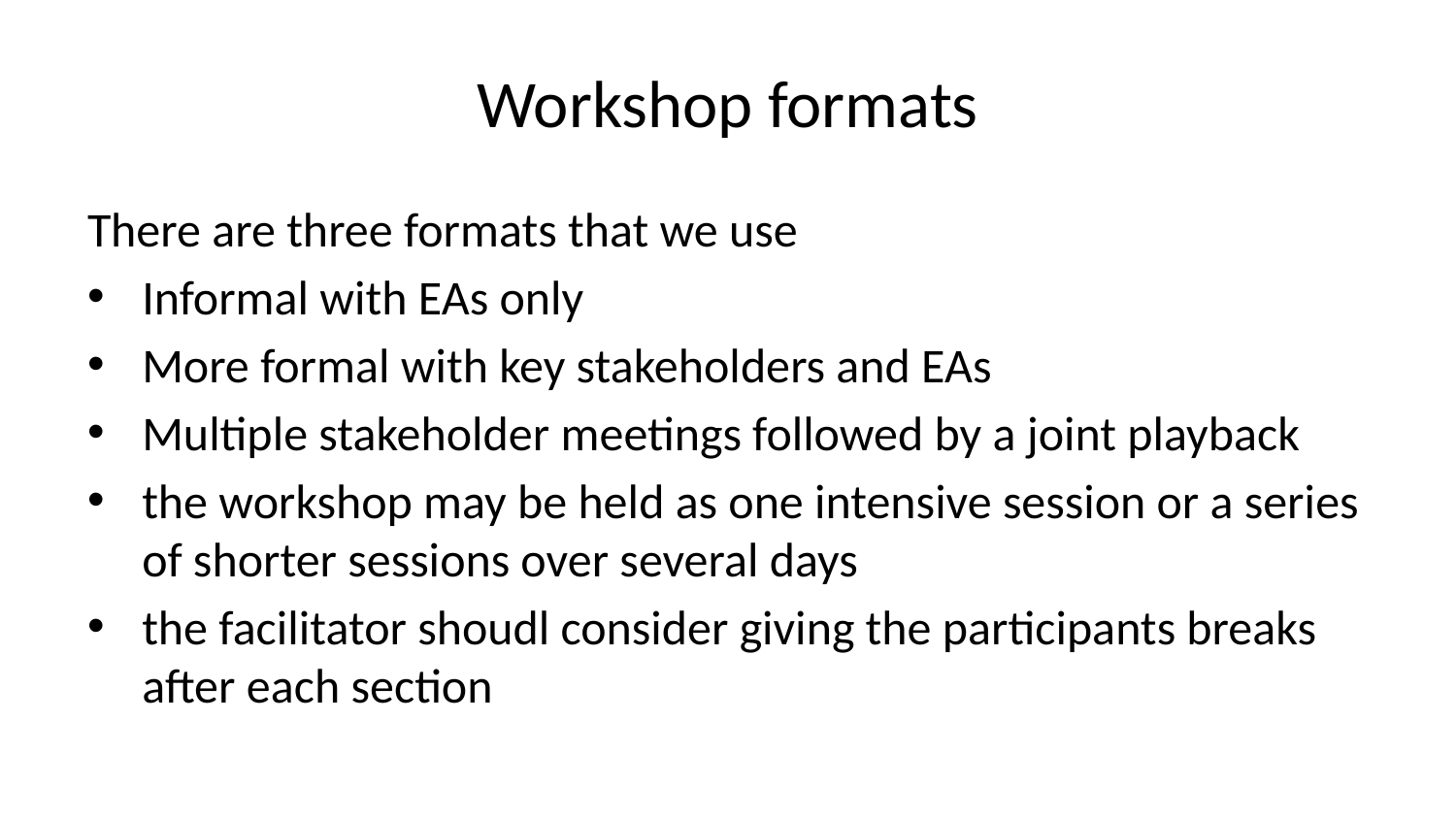

# Workshop formats
There are three formats that we use
Informal with EAs only​
More formal with key stakeholders and EAs​
Multiple stakeholder meetings followed by a joint playback​
the workshop may be held as one intensive session or a series of shorter sessions over several days
the facilitator shoudl consider giving the participants breaks after each section